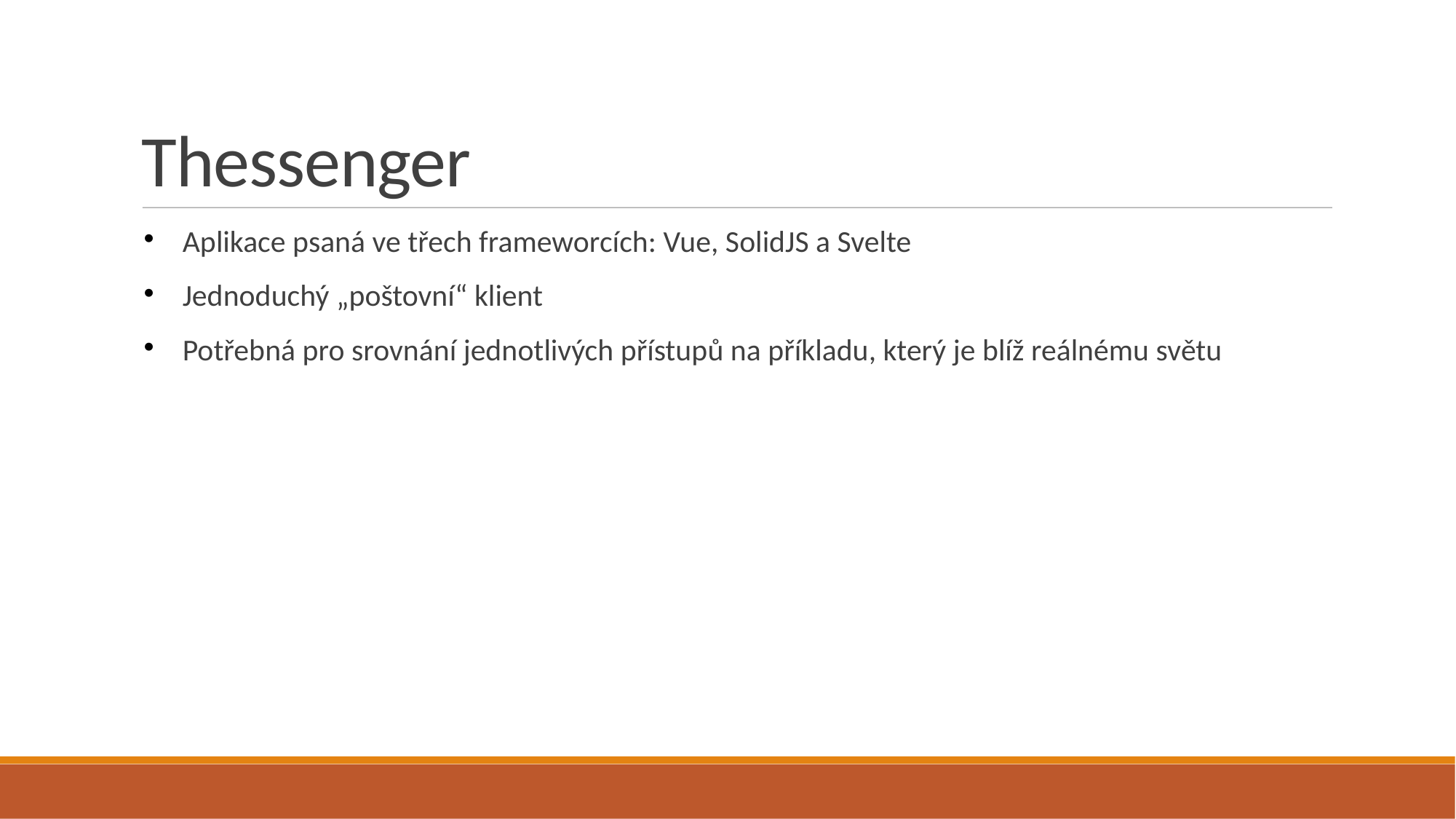

# Thessenger
Aplikace psaná ve třech frameworcích: Vue, SolidJS a Svelte
Jednoduchý „poštovní“ klient
Potřebná pro srovnání jednotlivých přístupů na příkladu, který je blíž reálnému světu